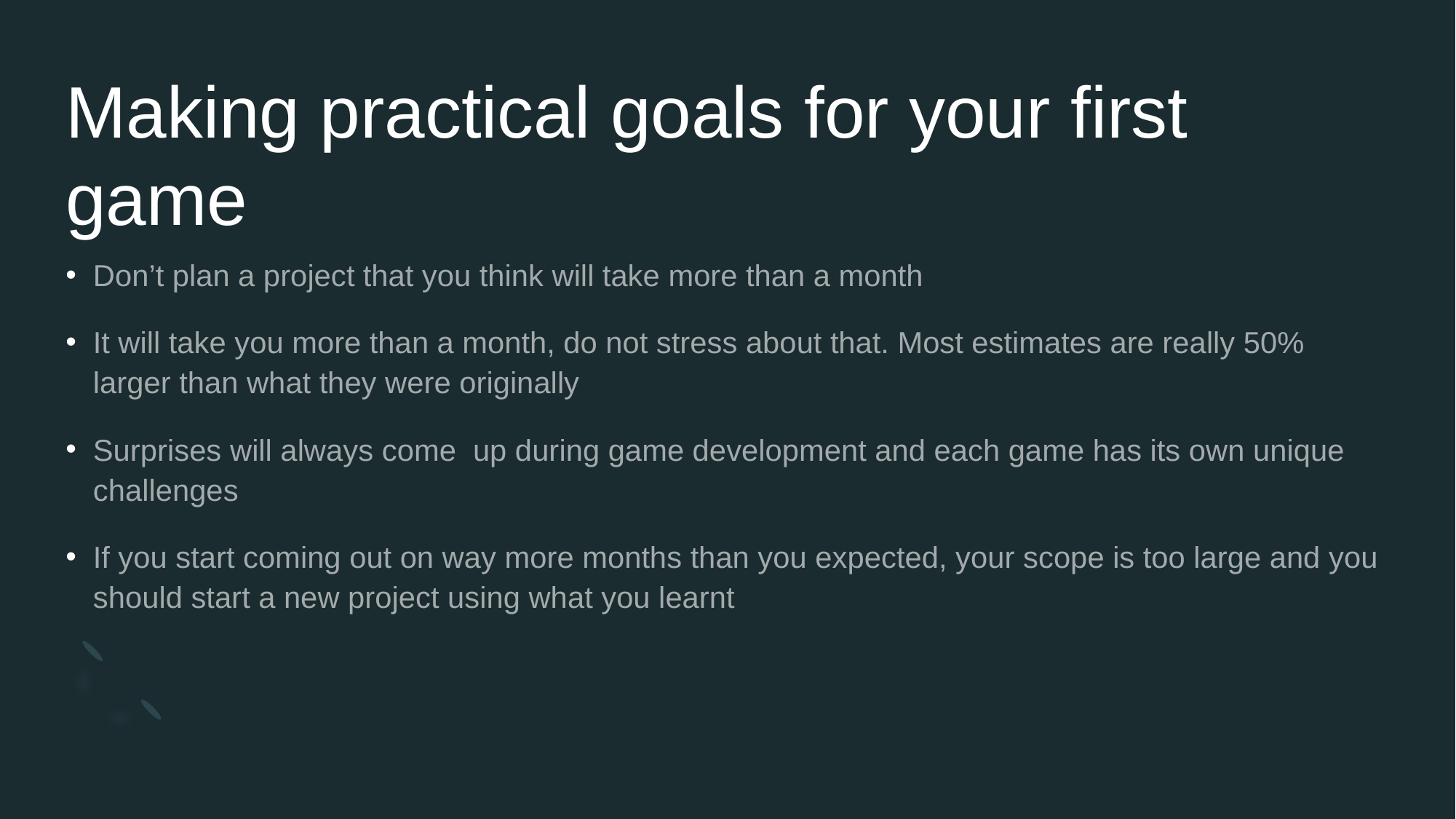

# Making practical goals for your first game
Don’t plan a project that you think will take more than a month
It will take you more than a month, do not stress about that. Most estimates are really 50% larger than what they were originally
Surprises will always come  up during game development and each game has its own unique challenges
If you start coming out on way more months than you expected, your scope is too large and you should start a new project using what you learnt